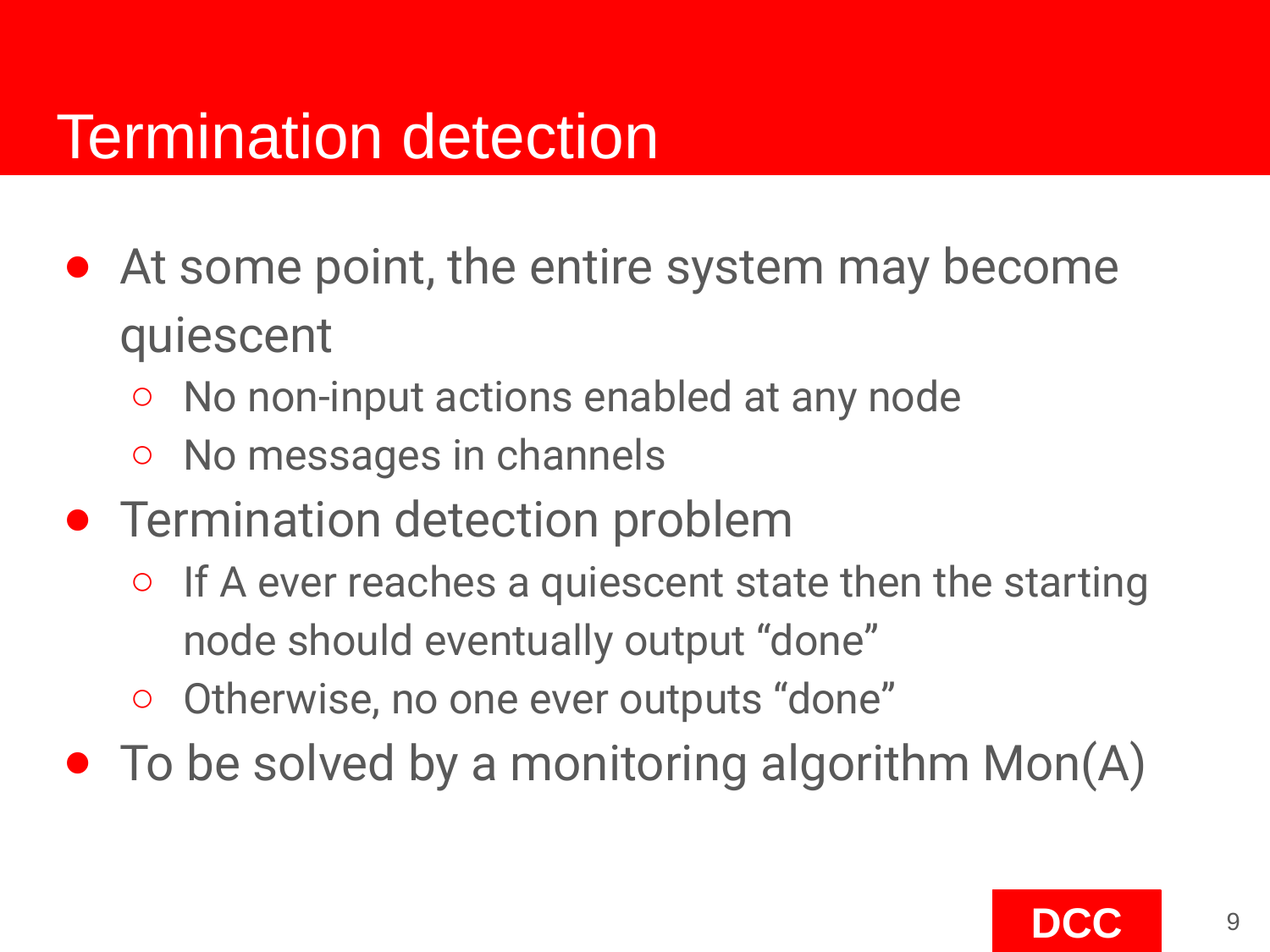

# Termination detection

At some point, the entire system may become quiescent
No non-input actions enabled at any node
No messages in channels
Termination detection problem
If A ever reaches a quiescent state then the starting node should eventually output “done”
Otherwise, no one ever outputs “done”
To be solved by a monitoring algorithm Mon(A)
9